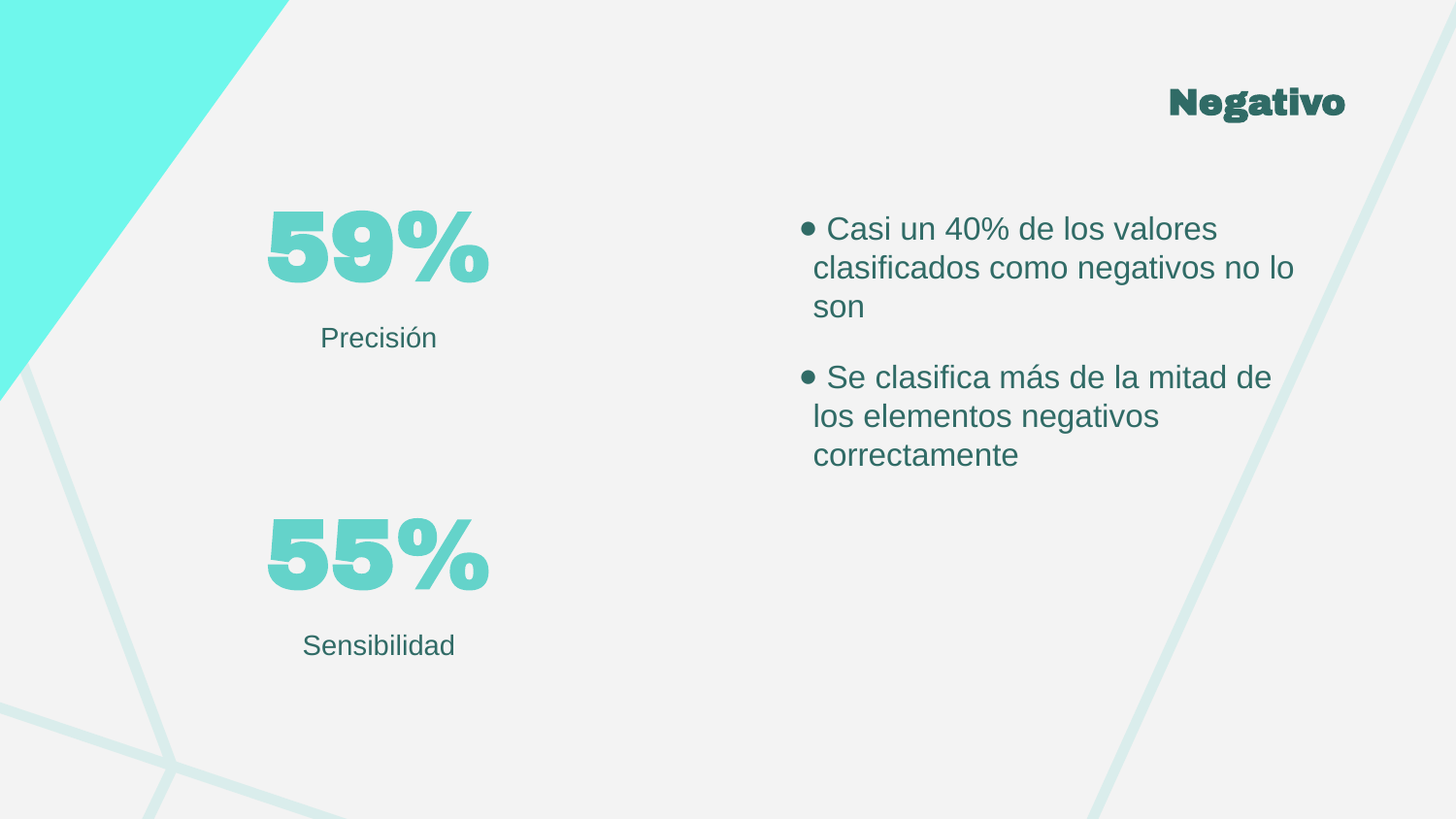

# Negativo
59%
 Casi un 40% de los valores clasificados como negativos no lo son
 Se clasifica más de la mitad de los elementos negativos correctamente
Precisión
55%
Sensibilidad